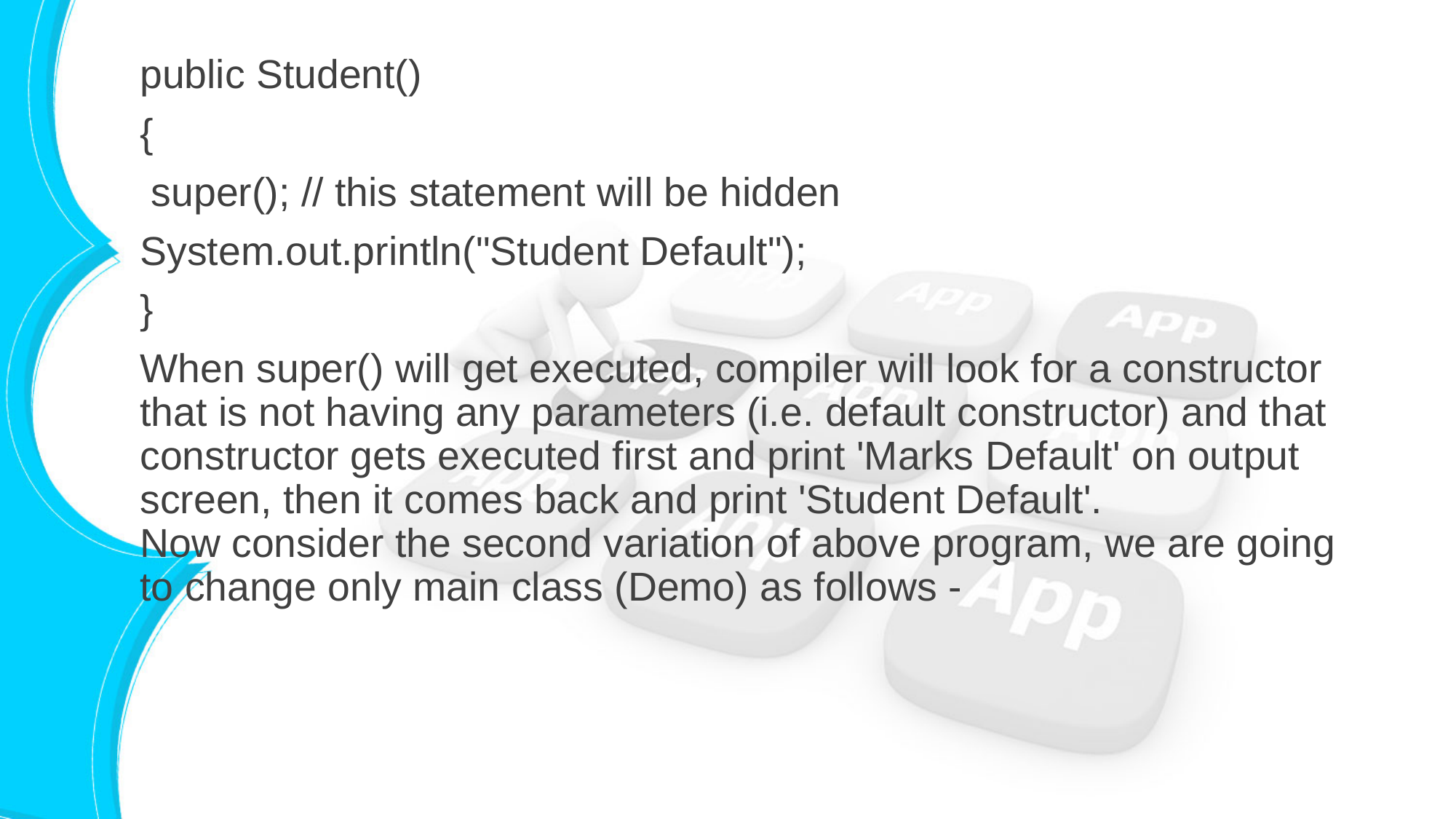

public Student()
{
 super(); // this statement will be hidden
System.out.println("Student Default");
}
When super() will get executed, compiler will look for a constructor that is not having any parameters (i.e. default constructor) and that constructor gets executed first and print 'Marks Default' on output screen, then it comes back and print 'Student Default'.
Now consider the second variation of above program, we are going to change only main class (Demo) as follows -